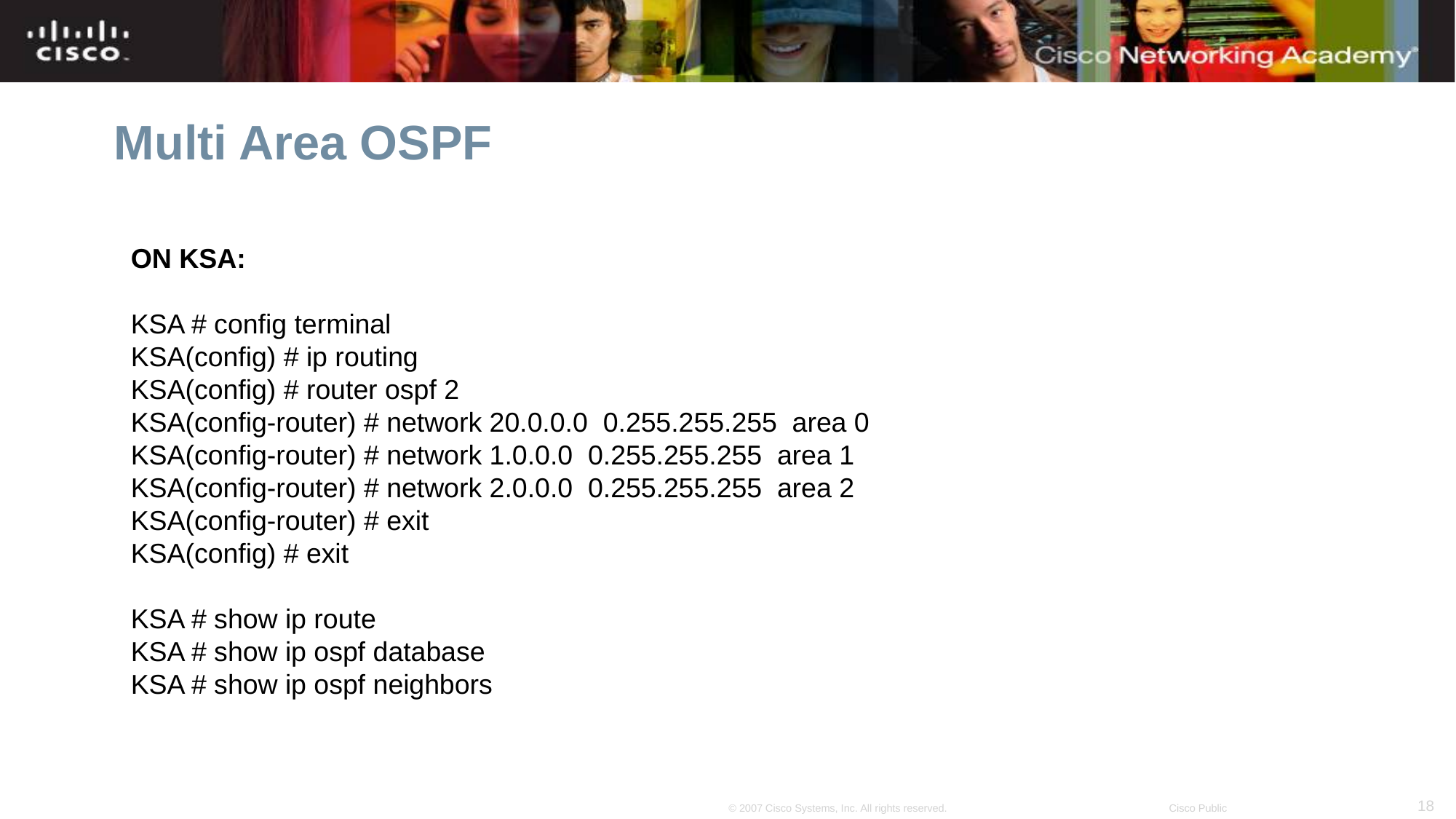

# Multi Area OSPF
ON KSA:

KSA # config terminal
KSA(config) # ip routing
KSA(config) # router ospf 2
KSA(config-router) # network 20.0.0.0  0.255.255.255  area 0
KSA(config-router) # network 1.0.0.0  0.255.255.255  area 1
KSA(config-router) # network 2.0.0.0  0.255.255.255  area 2
KSA(config-router) # exit
KSA(config) # exit

KSA # show ip route
KSA # show ip ospf database
KSA # show ip ospf neighbors